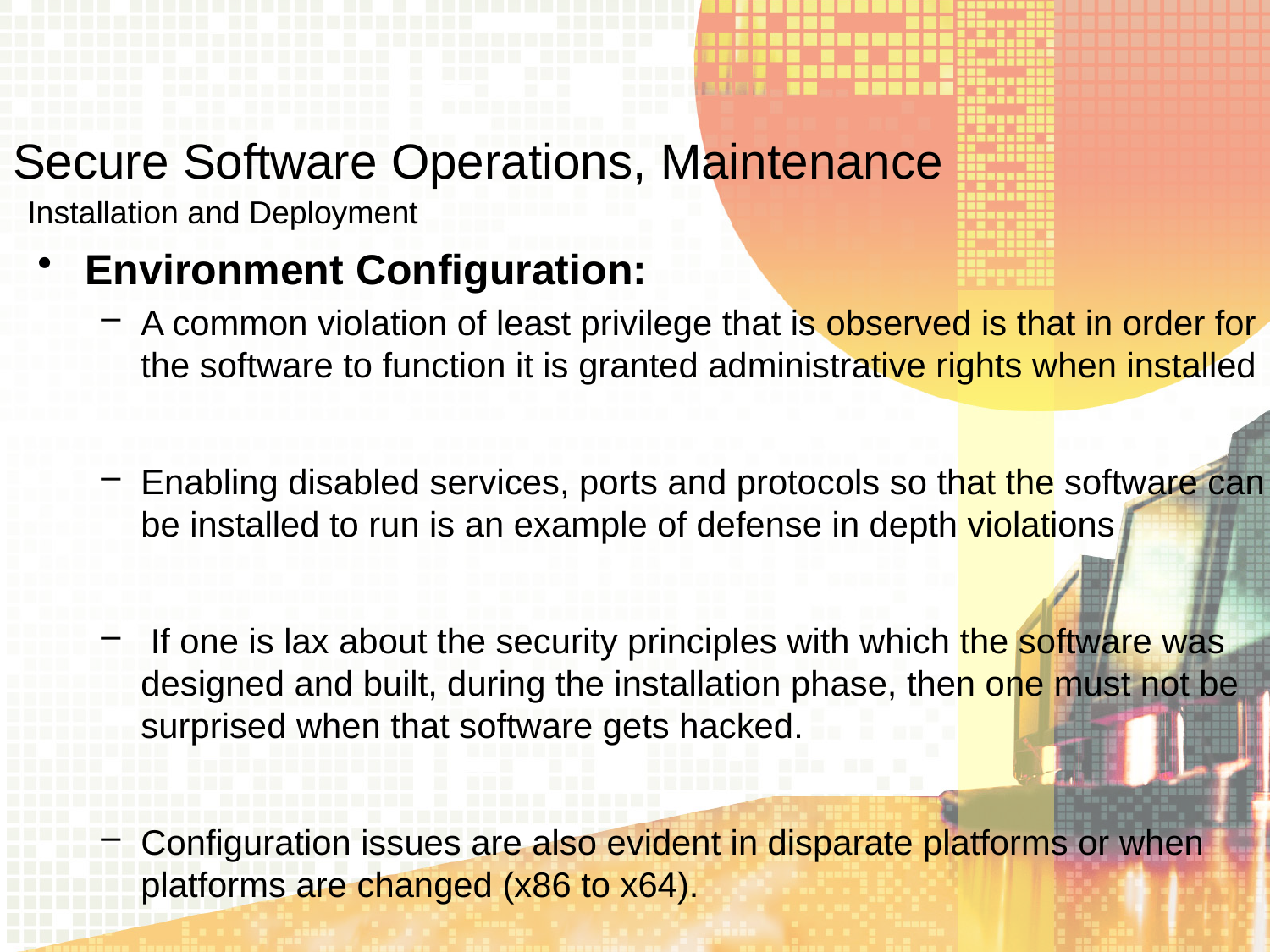

Secure Software Operations, Maintenance
Installation and Deployment
Environment Configuration:
A common violation of least privilege that is observed is that in order for the software to function it is granted administrative rights when installed

Enabling disabled services, ports and protocols so that the software can be installed to run is an example of defense in depth violations

 If one is lax about the security principles with which the software was designed and built, during the installation phase, then one must not be surprised when that software gets hacked.

Configuration issues are also evident in disparate platforms or when platforms are changed (x86 to x64).